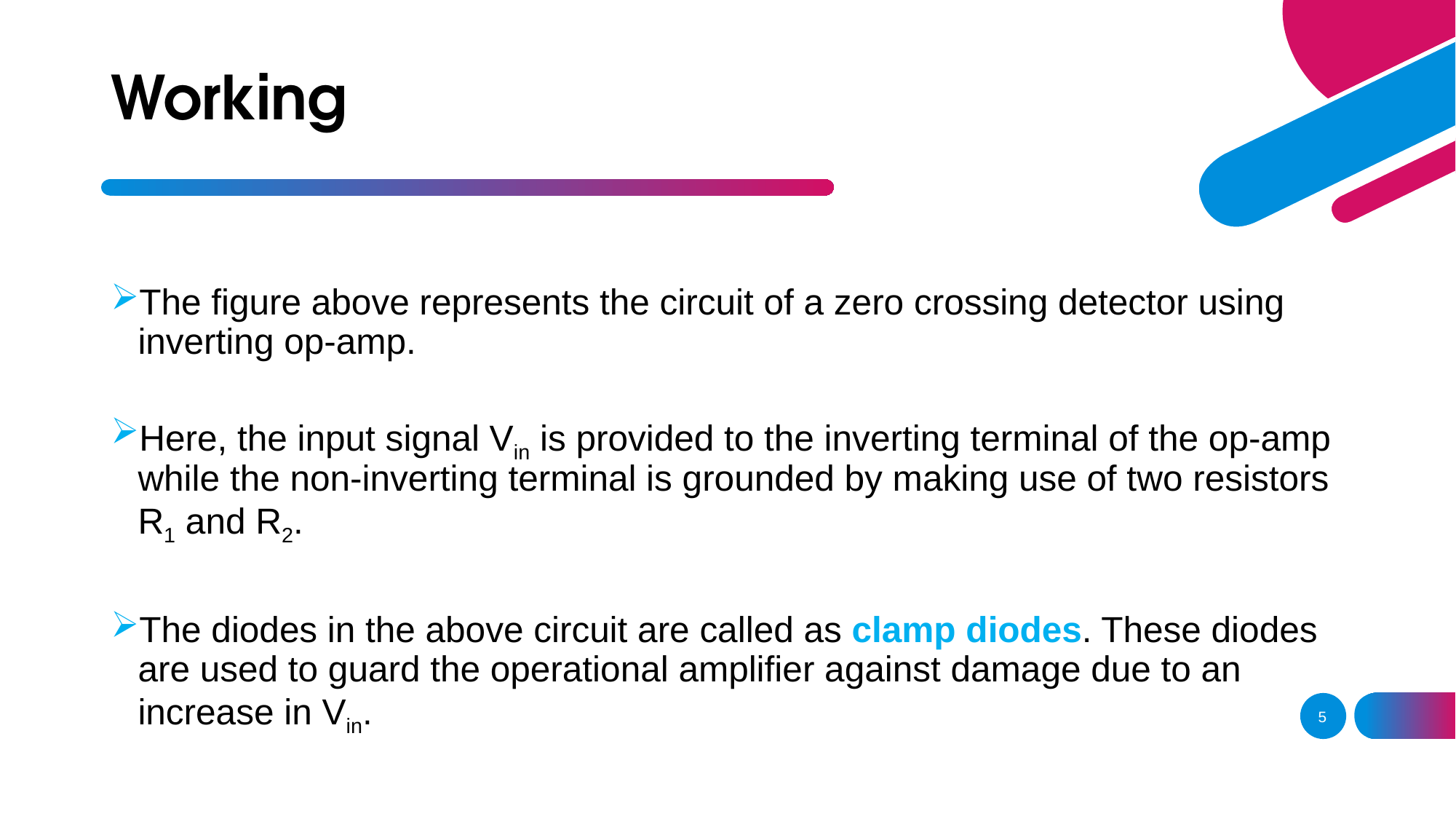

# Working

The figure above represents the circuit of a zero crossing detector using inverting op-amp.
Here, the input signal Vin is provided to the inverting terminal of the op-amp while the non-inverting terminal is grounded by making use of two resistors R1 and R2.

The diodes in the above circuit are called as clamp diodes. These diodes are used to guard the operational amplifier against damage due to an increase in Vin.

5